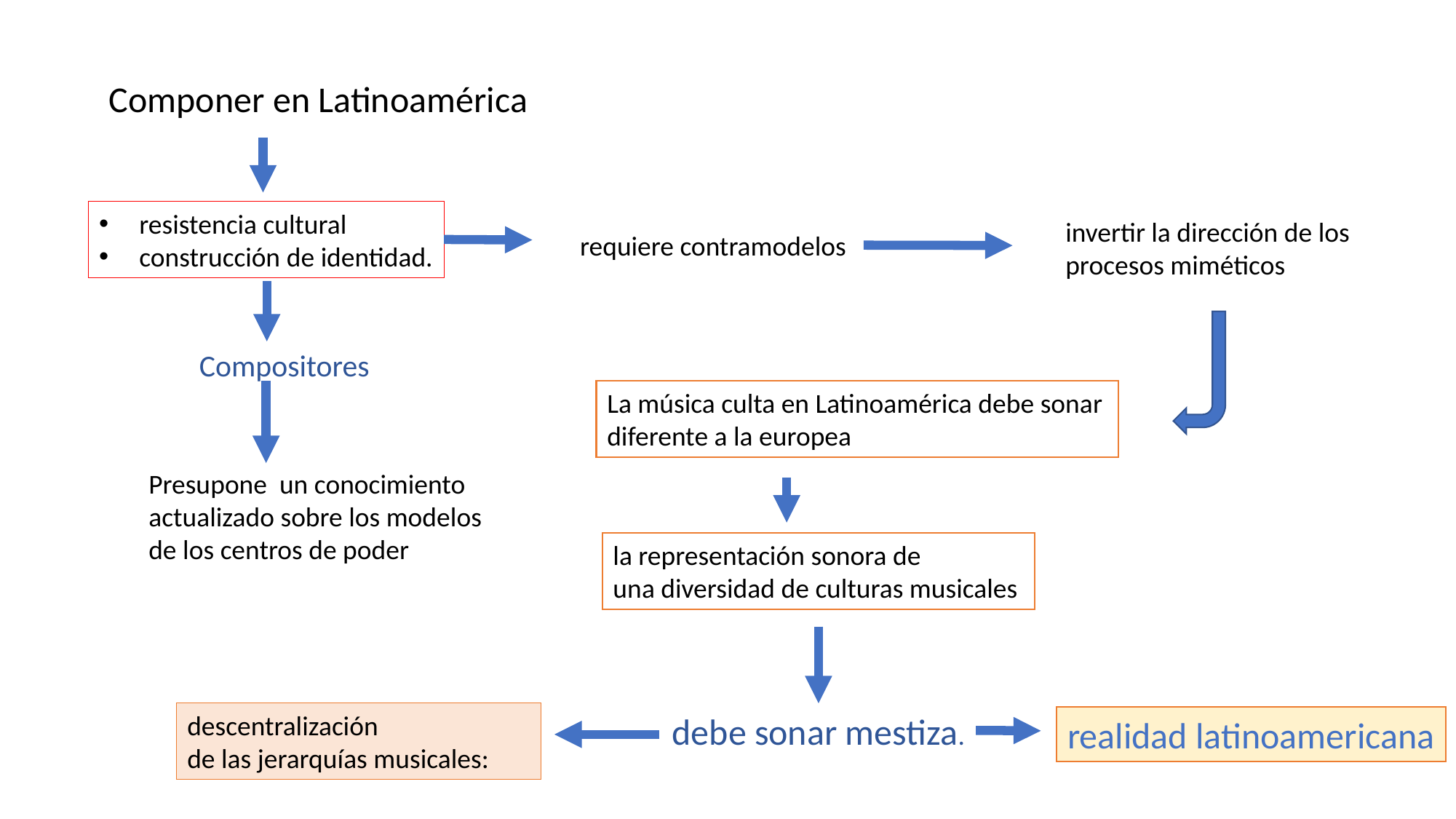

Componer en Latinoamérica

invertir la dirección de los procesos miméticos
 resistencia cultural
 construcción de identidad.
requiere contramodelos

Compositores
La música culta en Latinoamérica debe sonar diferente a la europea
Presupone  un conocimiento
actualizado sobre los modelos
de los centros de poder
la representación sonora de
una diversidad de culturas musicales
descentralización
de las jerarquías musicales:
debe sonar mestiza.
realidad latinoamericana